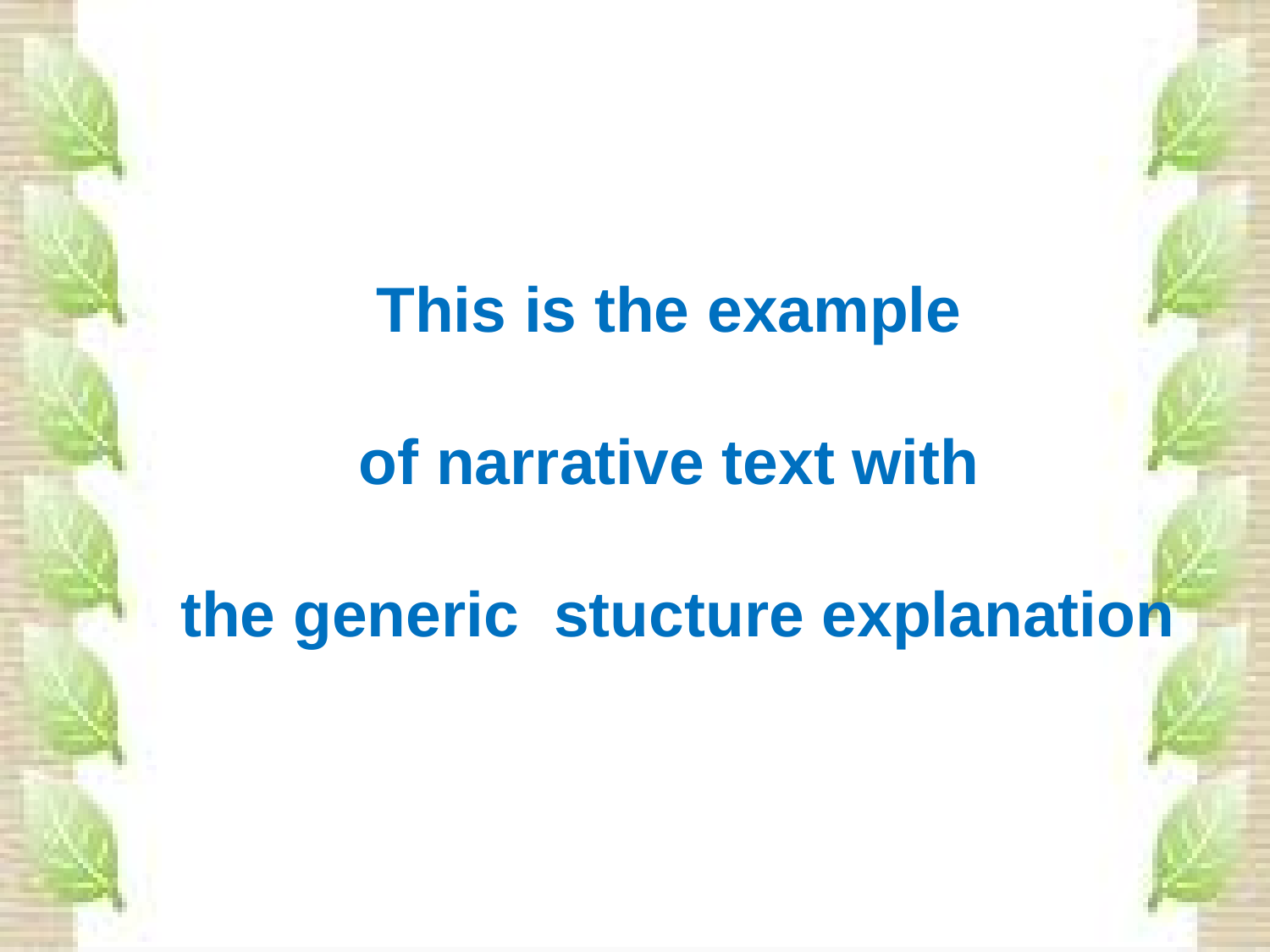

This is the example
of narrative text with
the generic  stucture explanation